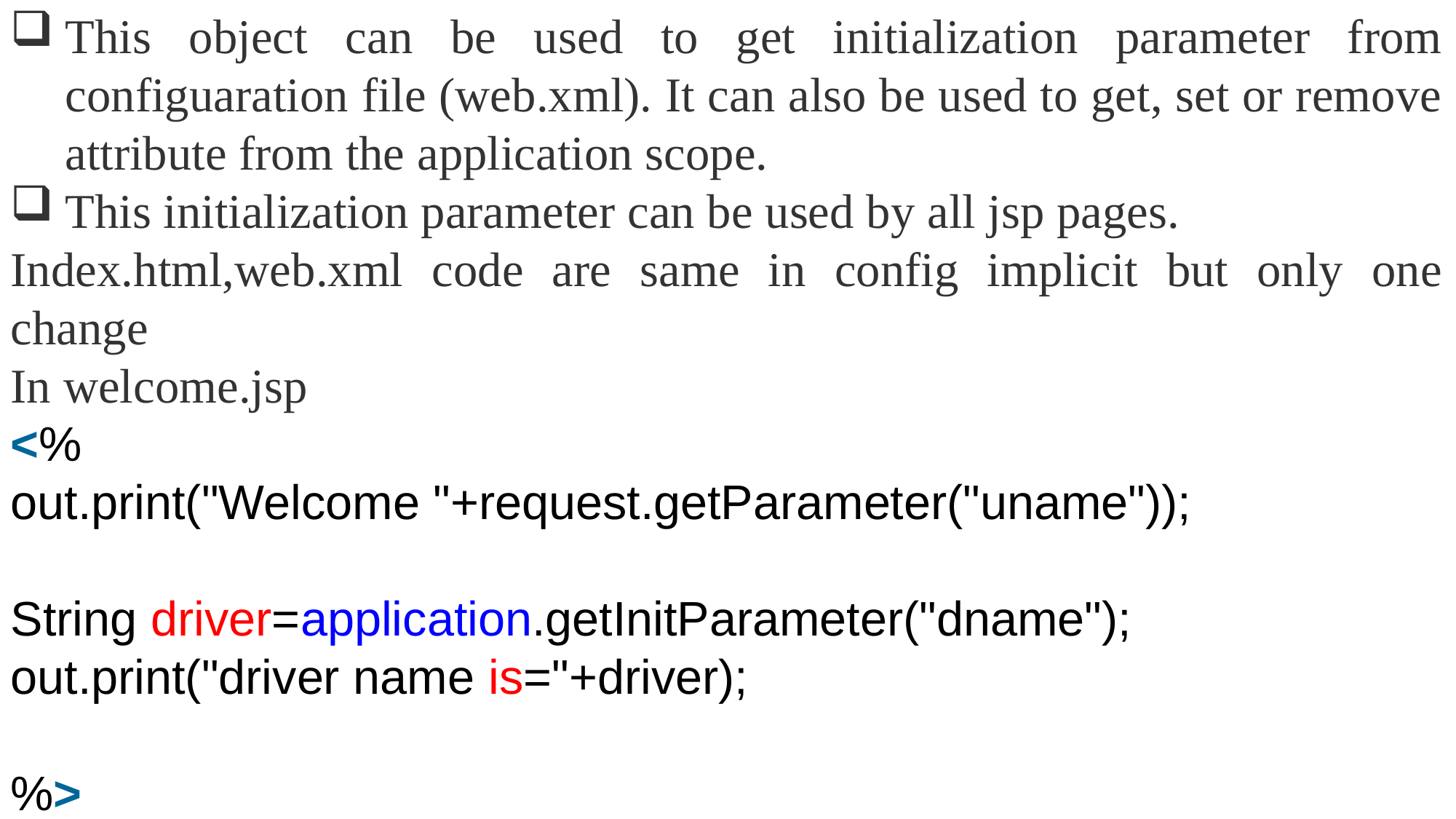

This object can be used to get initialization parameter from configuaration file (web.xml). It can also be used to get, set or remove attribute from the application scope.
This initialization parameter can be used by all jsp pages.
Index.html,web.xml code are same in config implicit but only one change
In welcome.jsp
<%
out.print("Welcome "+request.getParameter("uname"));

String driver=application.getInitParameter("dname");
out.print("driver name is="+driver);

%>